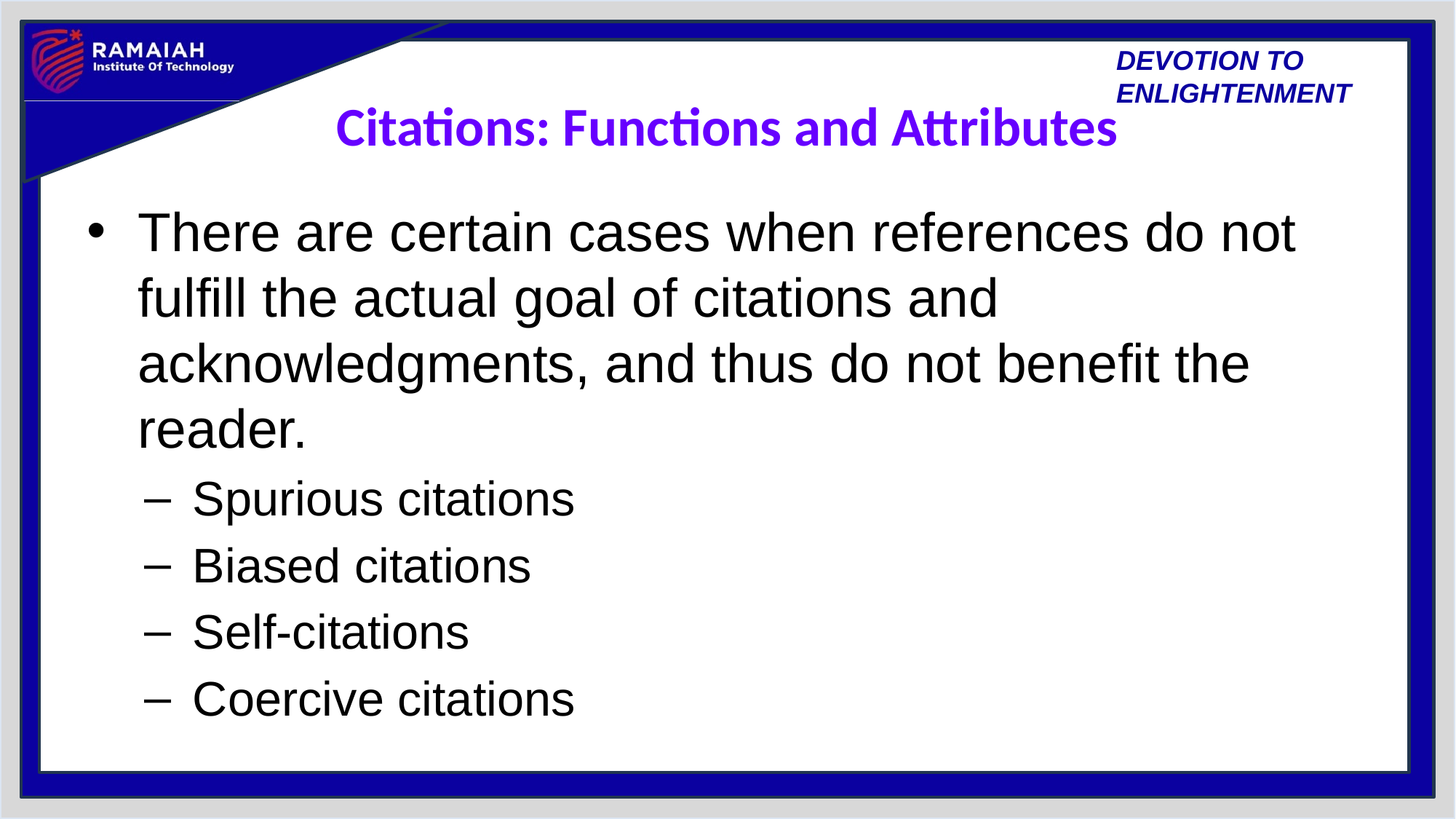

# Citations: Functions and Attributes
There are certain cases when references do not fulfill the actual goal of citations and acknowledgments, and thus do not benefit the reader.
Spurious citations
Biased citations
Self-citations
Coercive citations